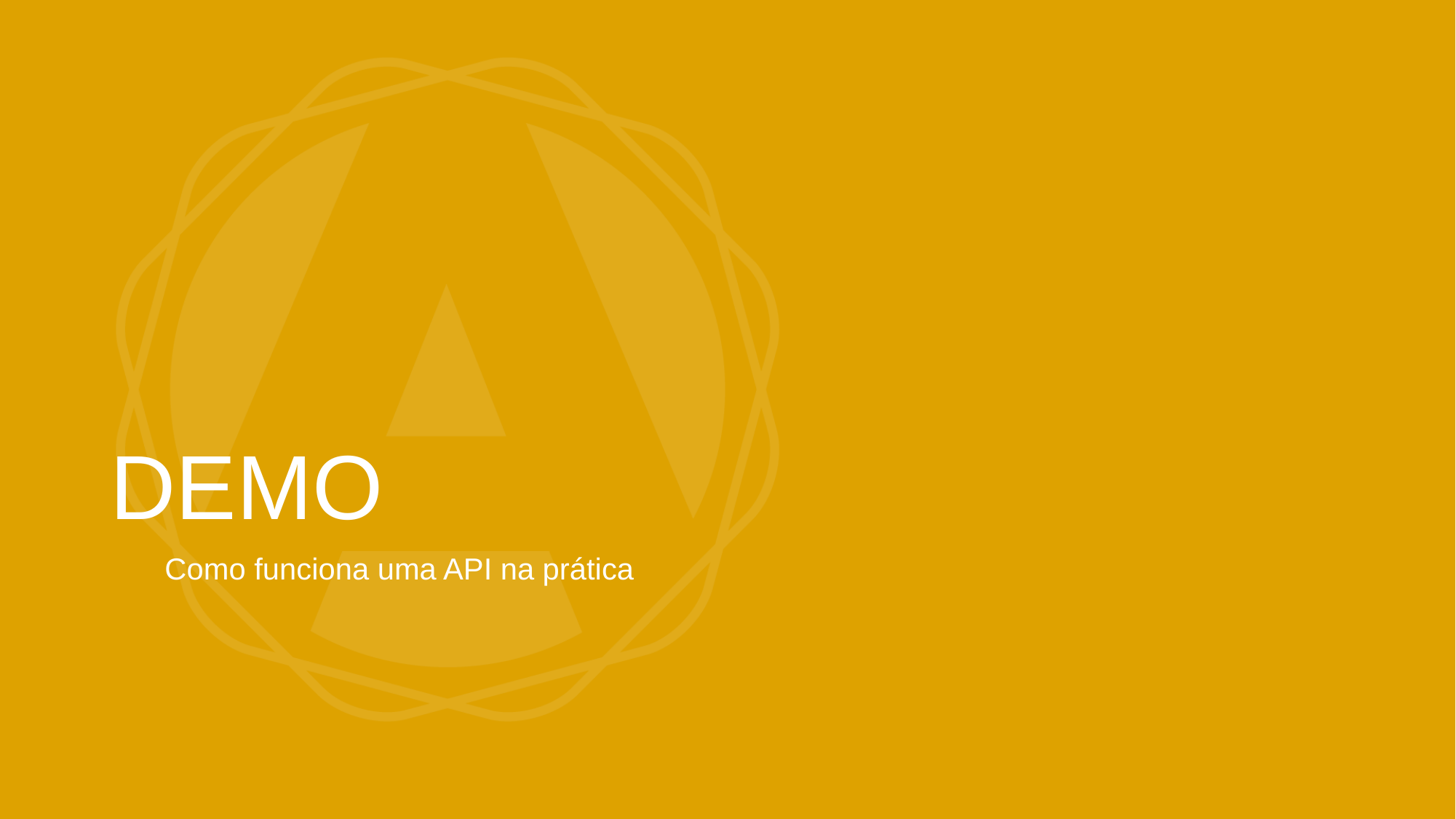

# DEMO
Como funciona uma API na prática